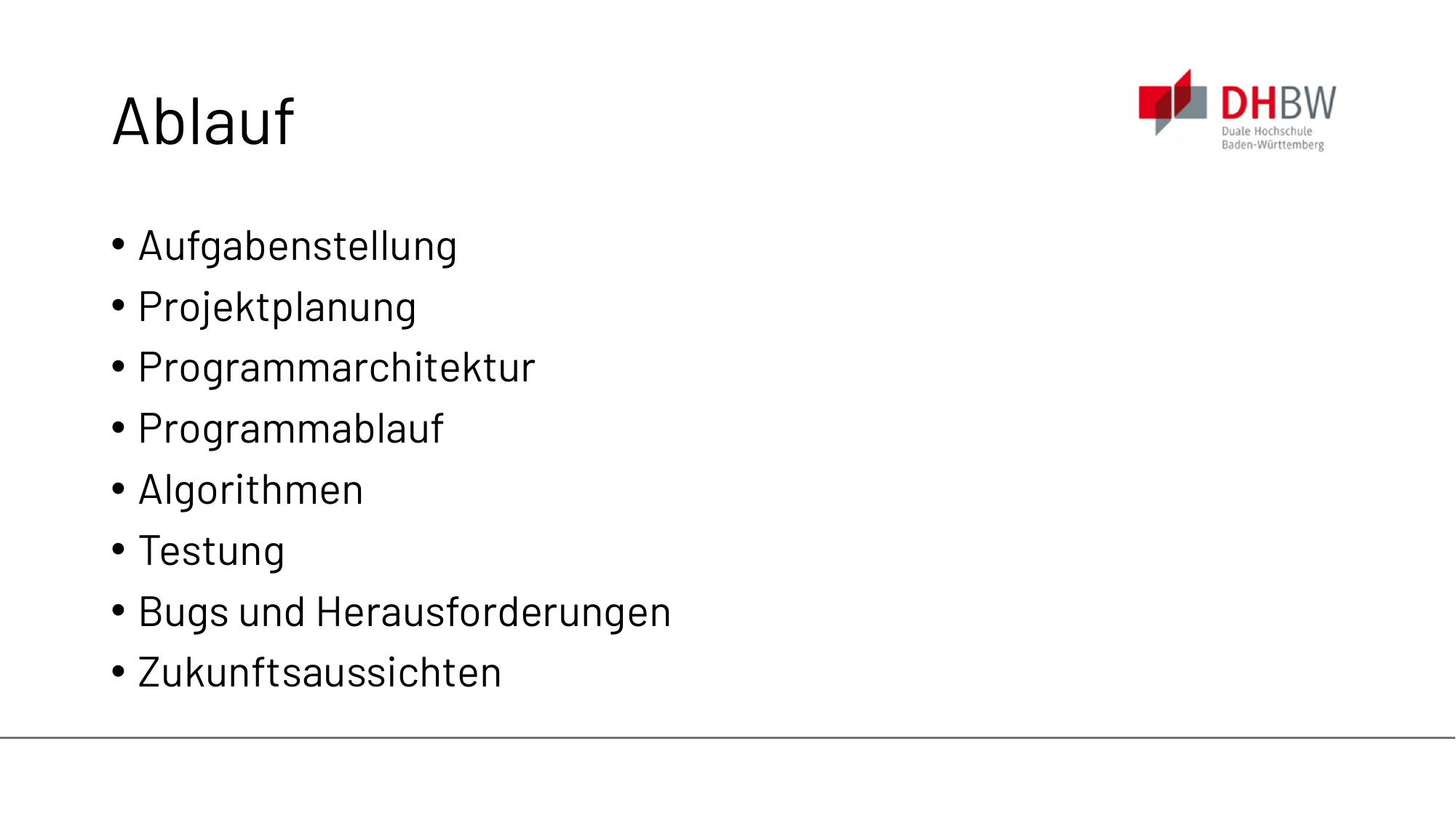

# Ablauf
Aufgabenstellung
Projektplanung
Programmarchitektur
Programmablauf
Algorithmen
Testung
Bugs und Herausforderungen
Zukunftsaussichten